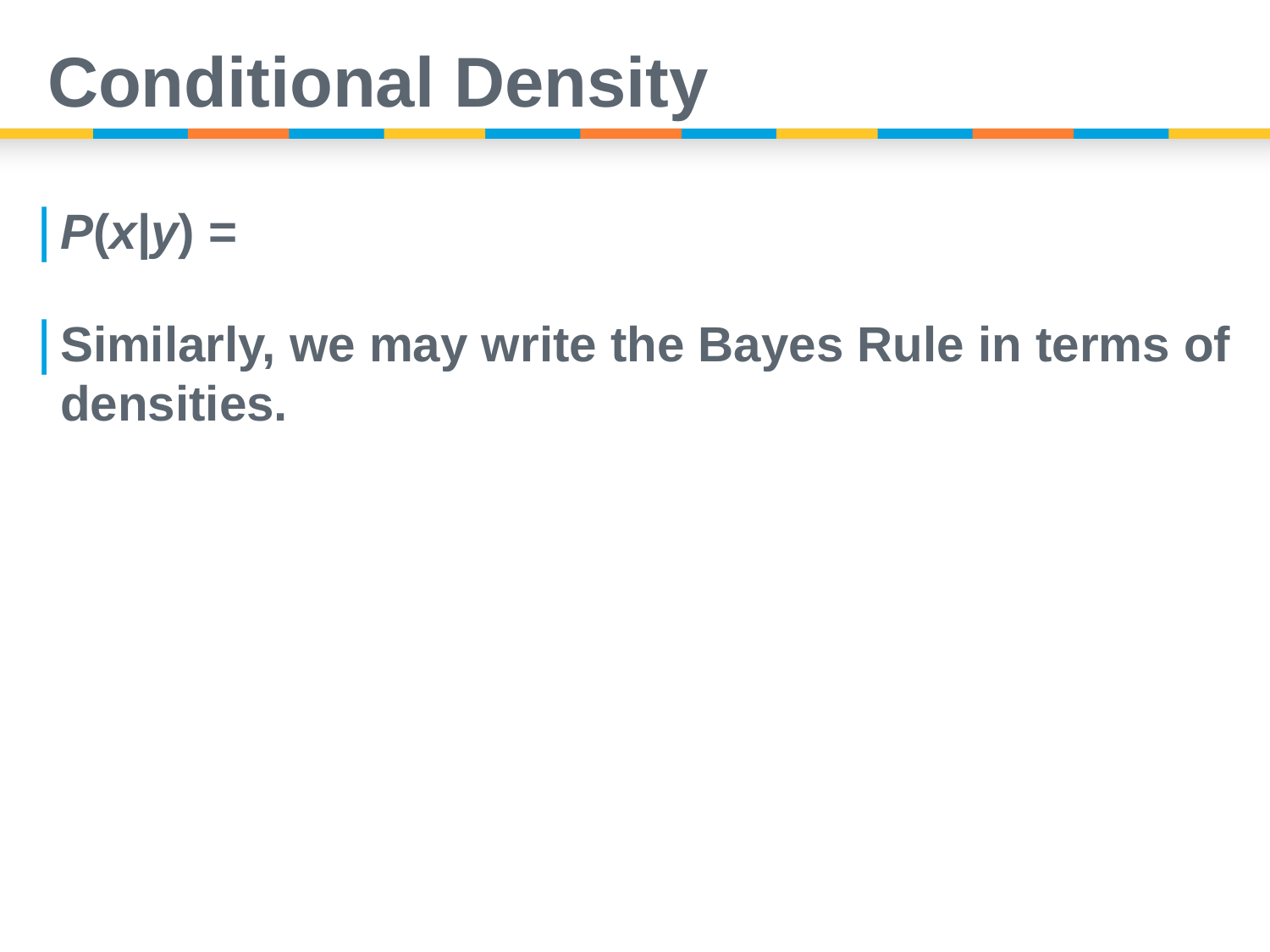

# Conditional Density
P(x|y) =
Similarly, we may write the Bayes Rule in terms of densities.